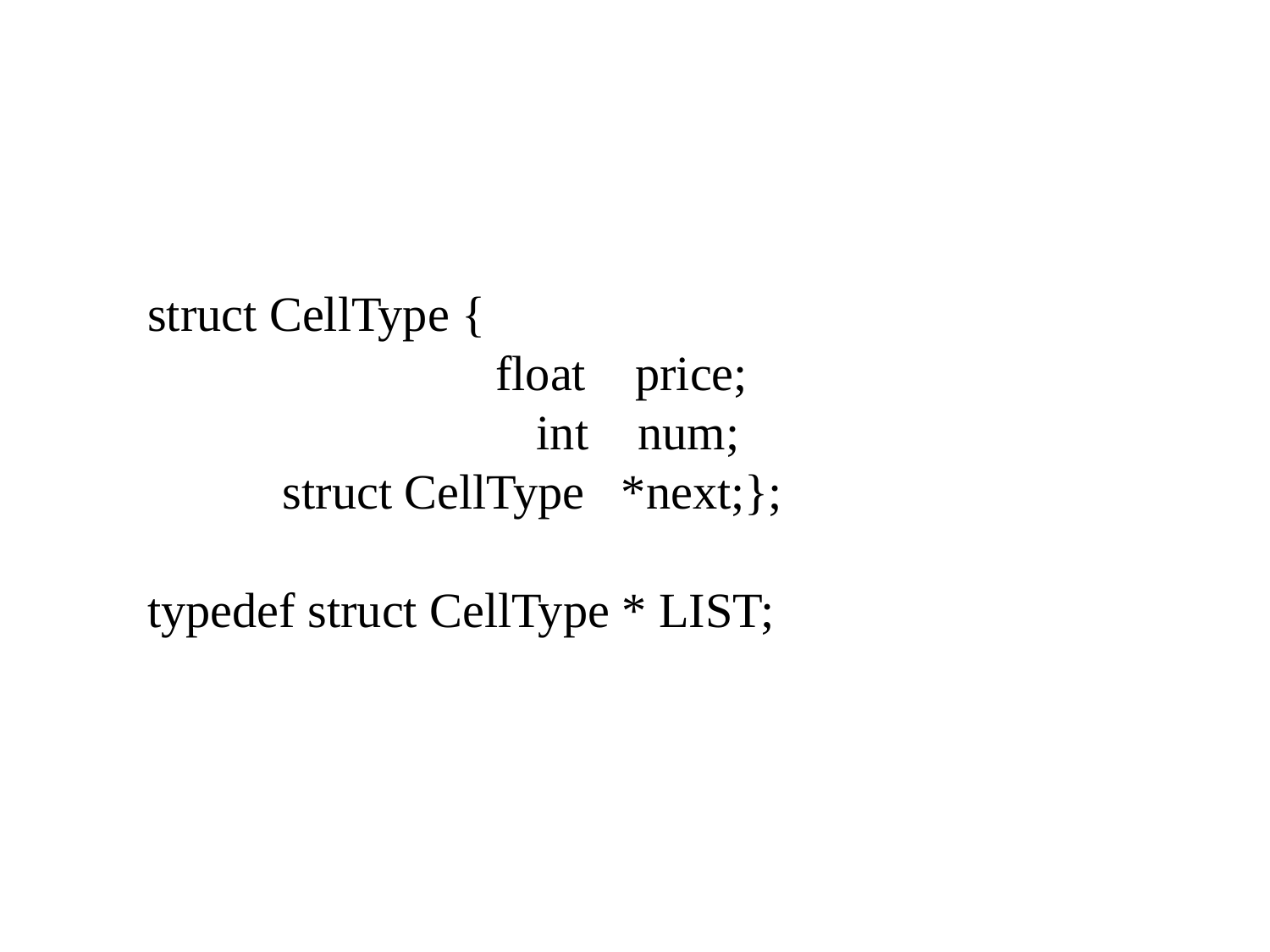

struct CellType {
	                  float    price;
		           int    num;
           struct CellType   *next;};

typedef struct CellType * LIST;